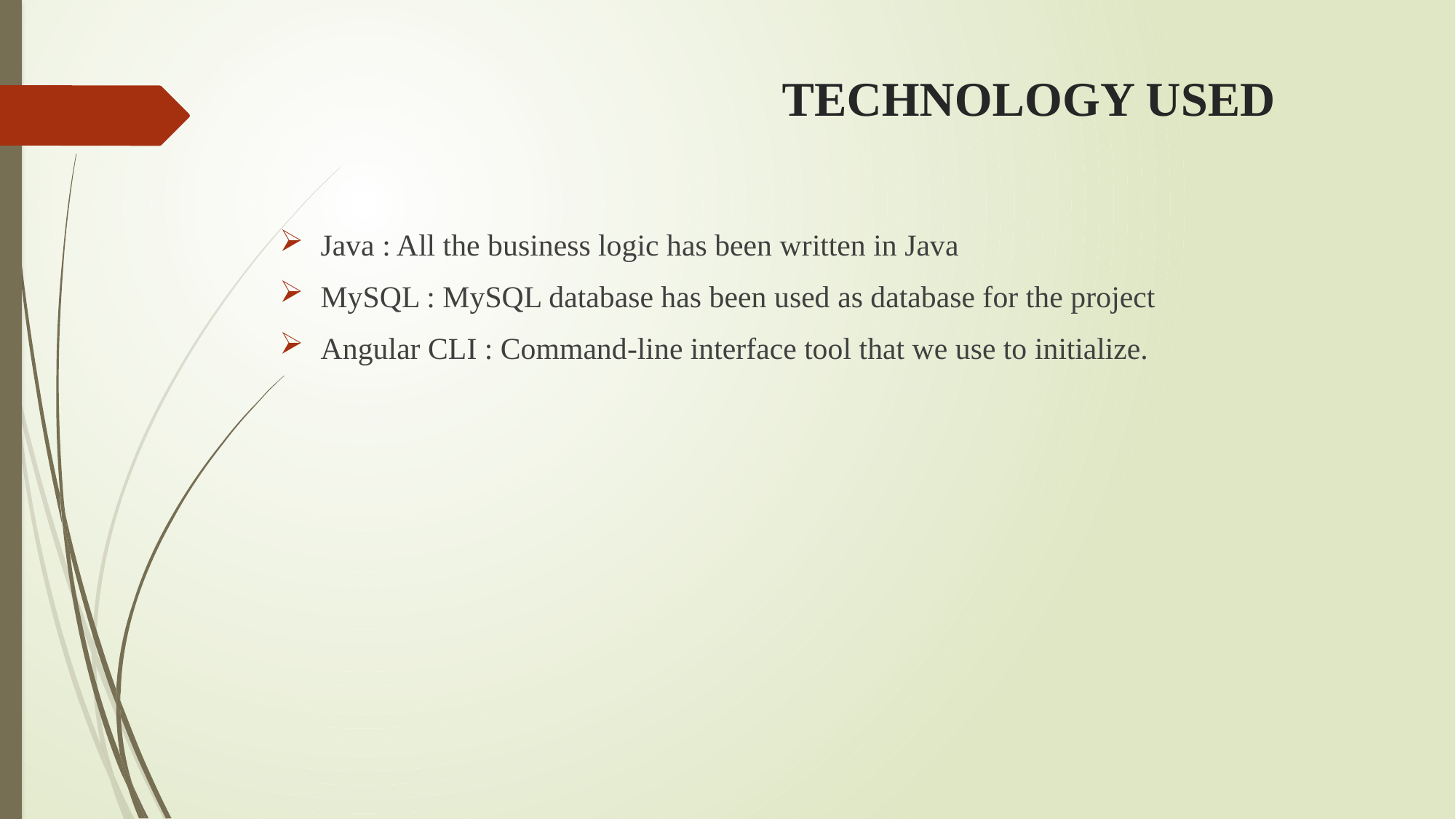

# TECHNOLOGY USED
Java : All the business logic has been written in Java
MySQL : MySQL database has been used as database for the project
Angular CLI : Command-line interface tool that we use to initialize.